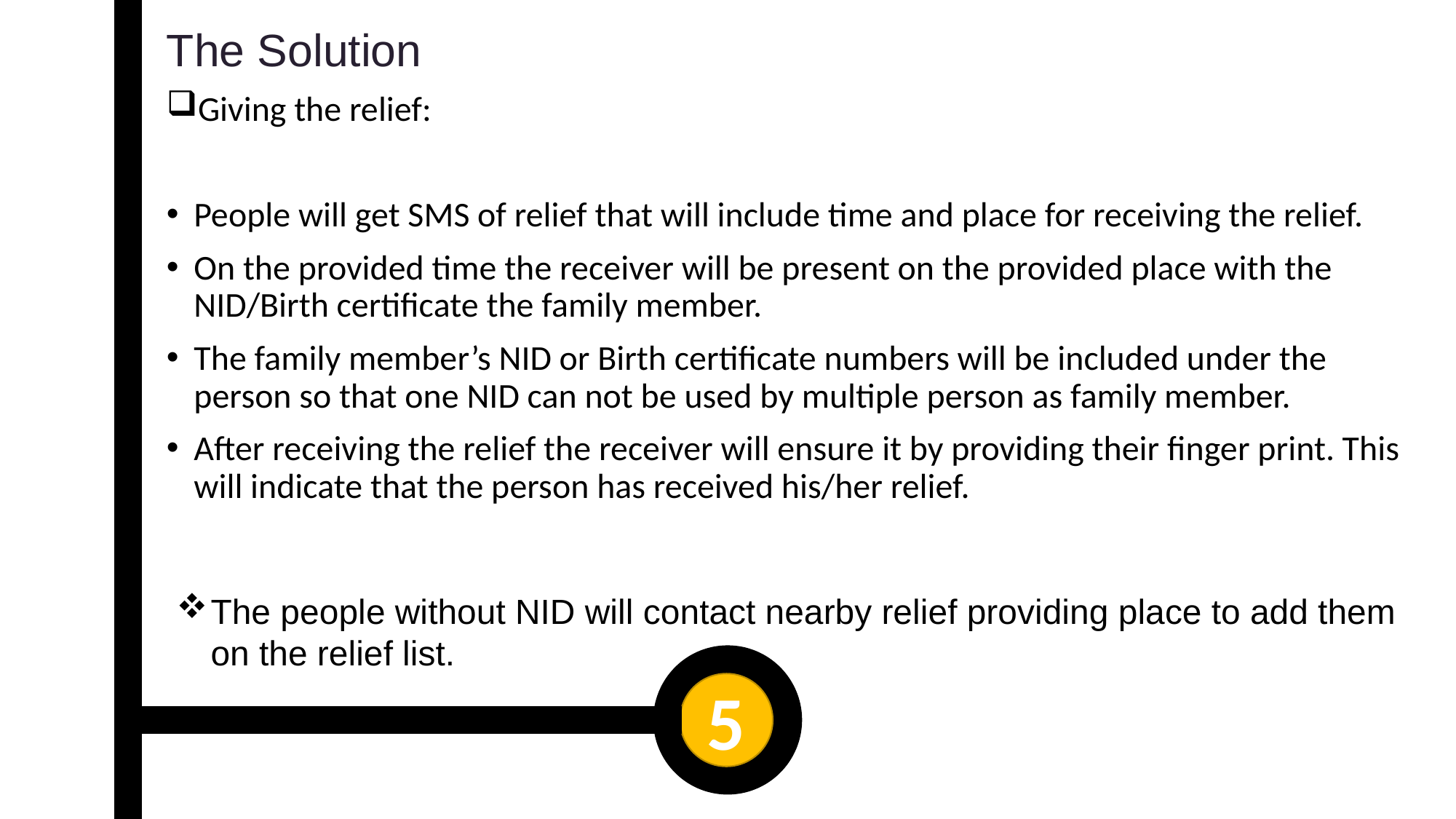

# The Solution
Giving the relief:

People will get SMS of relief that will include time and place for receiving the relief.
On the provided time the receiver will be present on the provided place with the NID/Birth certificate the family member.
The family member’s NID or Birth certificate numbers will be included under the person so that one NID can not be used by multiple person as family member.
After receiving the relief the receiver will ensure it by providing their finger print. This will indicate that the person has received his/her relief.

The people without NID will contact nearby relief providing place to add them on the relief list.

5